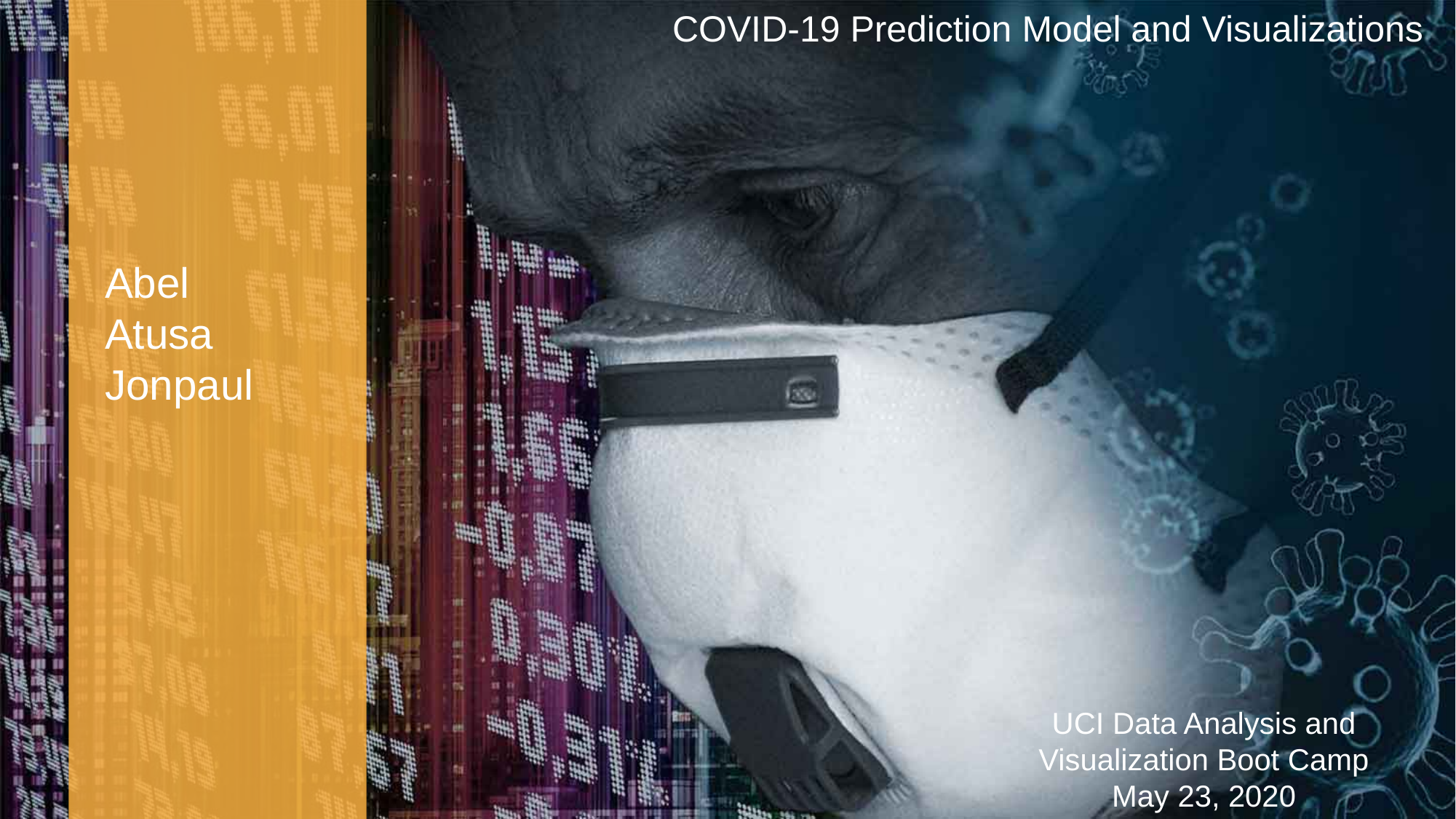

COVID-19 Prediction Model and Visualizations
Abel
Atusa
Jonpaul
UCI Data Analysis and Visualization Boot Camp
May 23, 2020